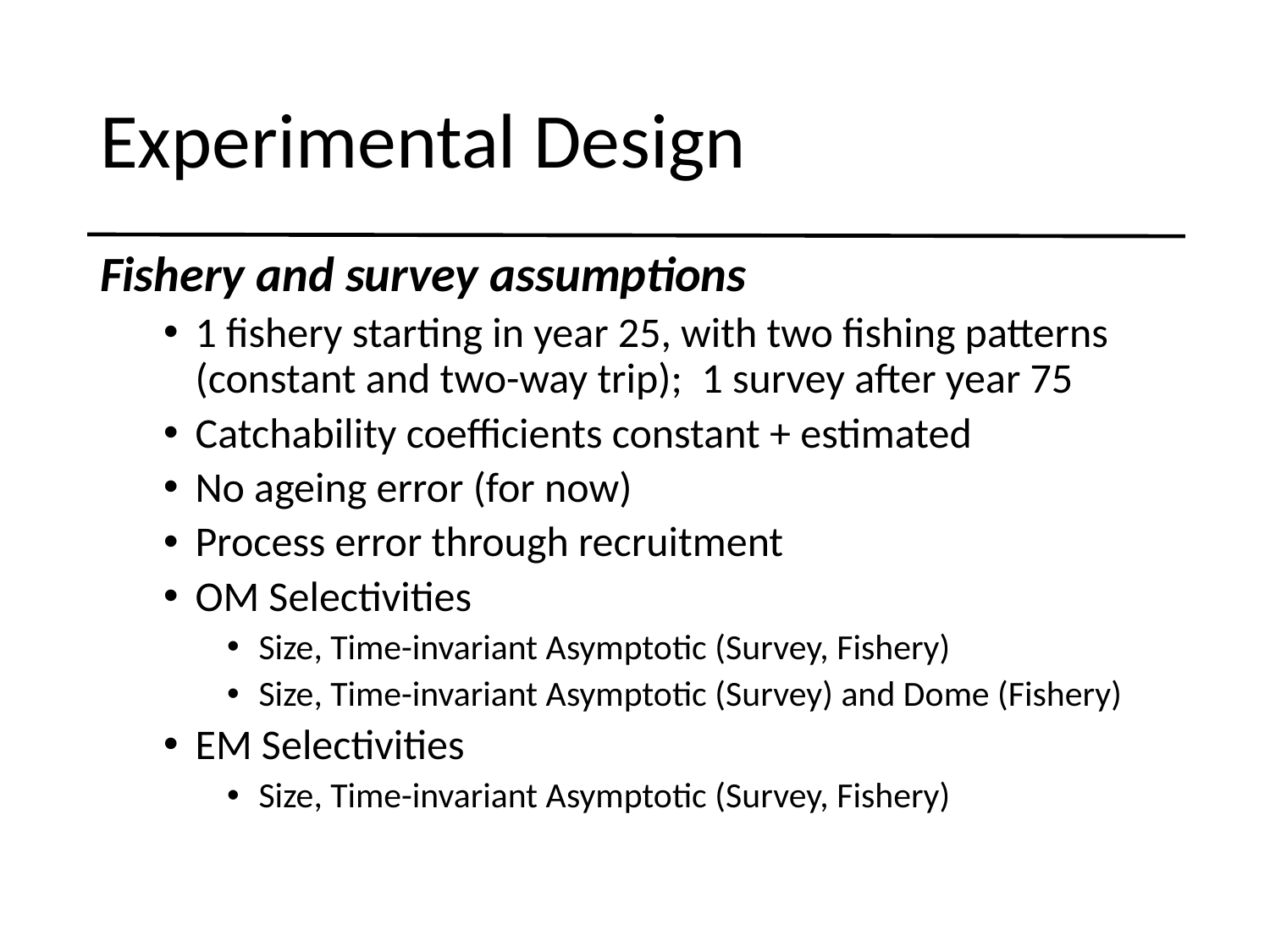

# Experimental Design
Fishery and survey assumptions
1 fishery starting in year 25, with two fishing patterns (constant and two-way trip);  1 survey after year 75
Catchability coefficients constant + estimated
No ageing error (for now)
Process error through recruitment
OM Selectivities
Size, Time-invariant Asymptotic (Survey, Fishery)
Size, Time-invariant Asymptotic (Survey) and Dome (Fishery)
EM Selectivities
Size, Time-invariant Asymptotic (Survey, Fishery)